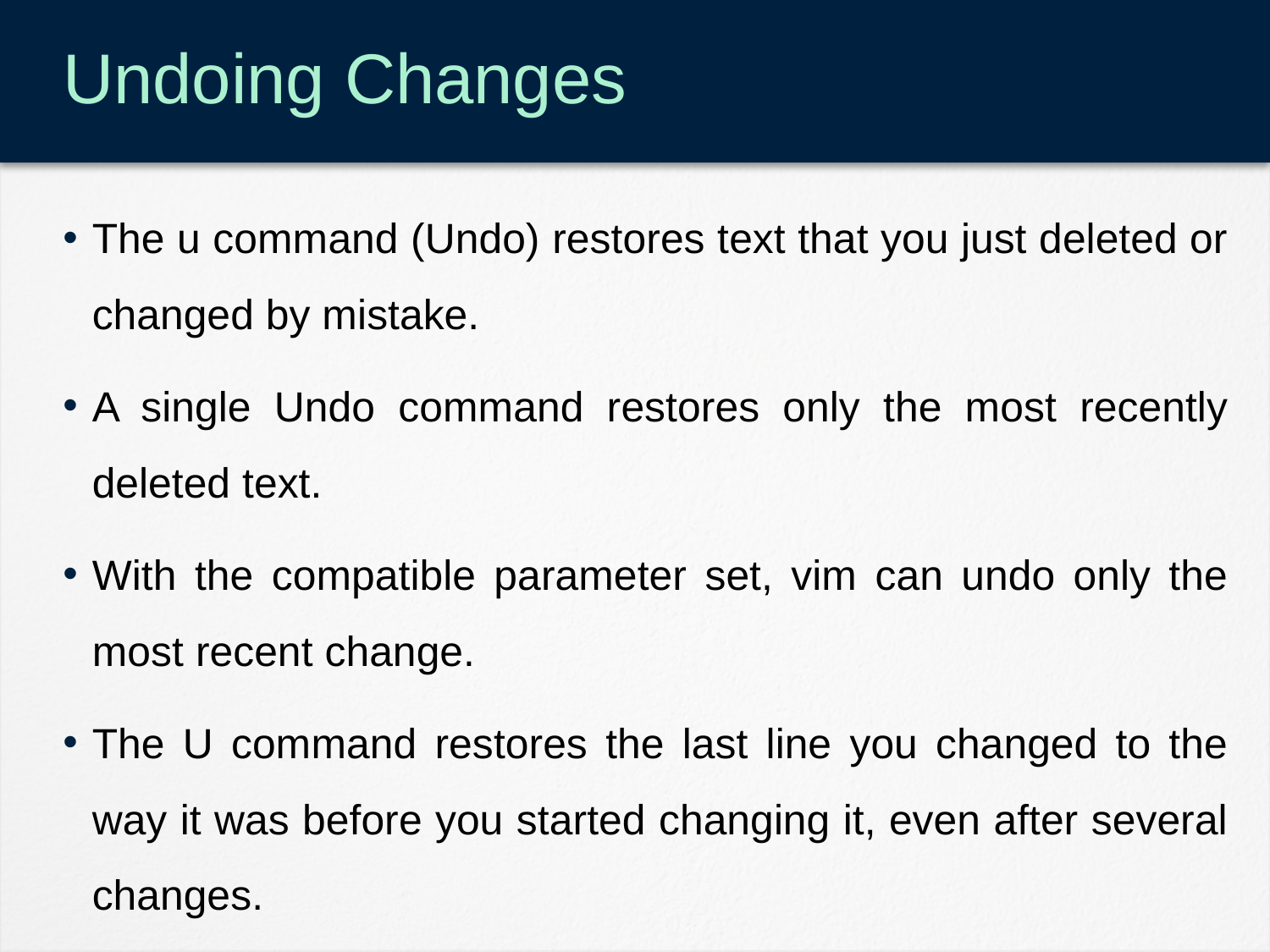

# Undoing Changes
The u command (Undo) restores text that you just deleted or changed by mistake.
A single Undo command restores only the most recently deleted text.
With the compatible parameter set, vim can undo only the most recent change.
The U command restores the last line you changed to the way it was before you started changing it, even after several changes.